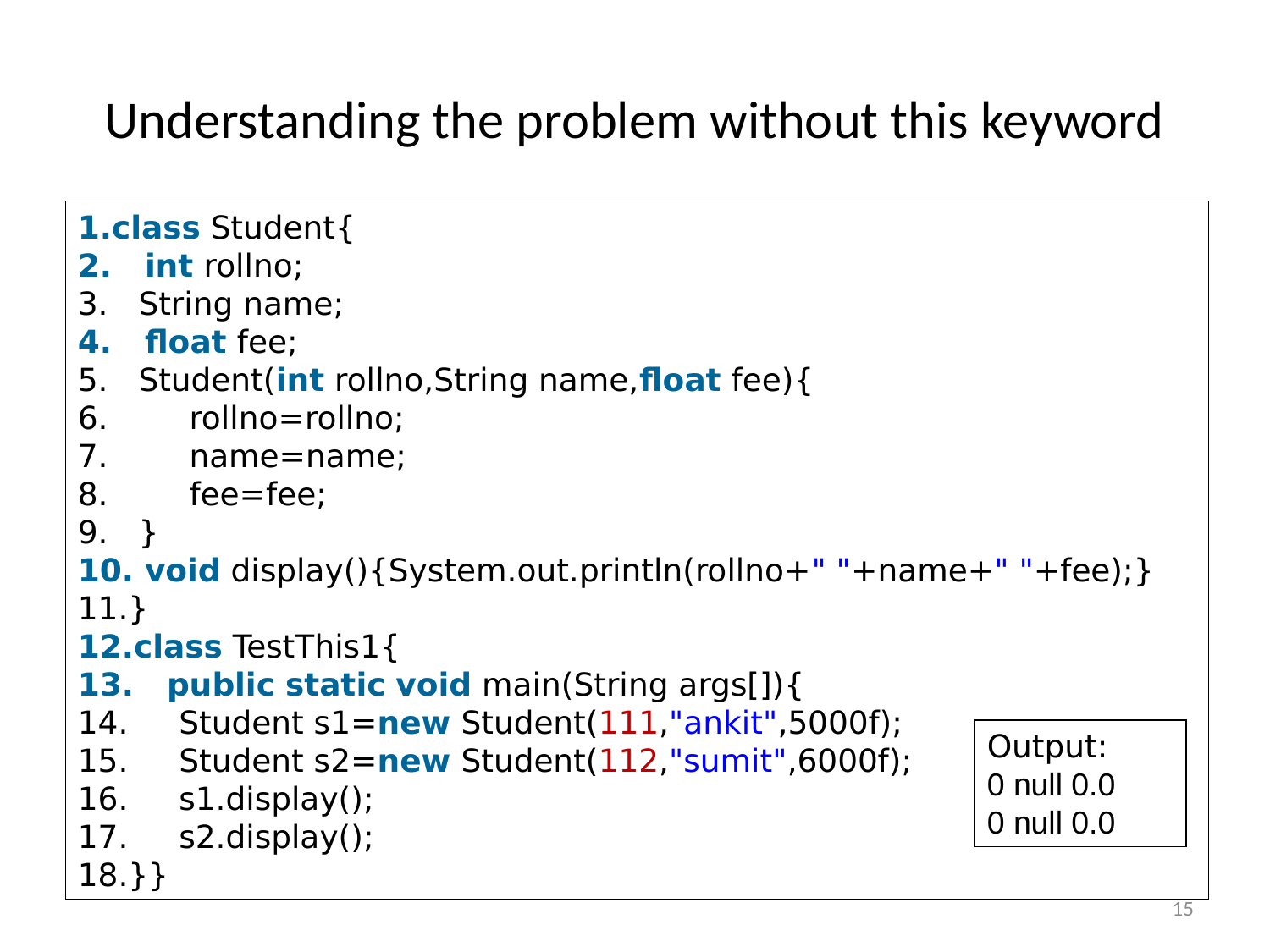

# Understanding the problem without this keyword
class Student{
   int rollno;
   String name;
   float fee;
   Student(int rollno,String name,float fee){
        rollno=rollno;
        name=name;
        fee=fee;
   }
 void display(){System.out.println(rollno+" "+name+" "+fee);}
}
class TestThis1{
   public static void main(String args[]){
     Student s1=new Student(111,"ankit",5000f);
     Student s2=new Student(112,"sumit",6000f);
     s1.display();
     s2.display();
}}
Output:
0 null 0.0
0 null 0.0
15